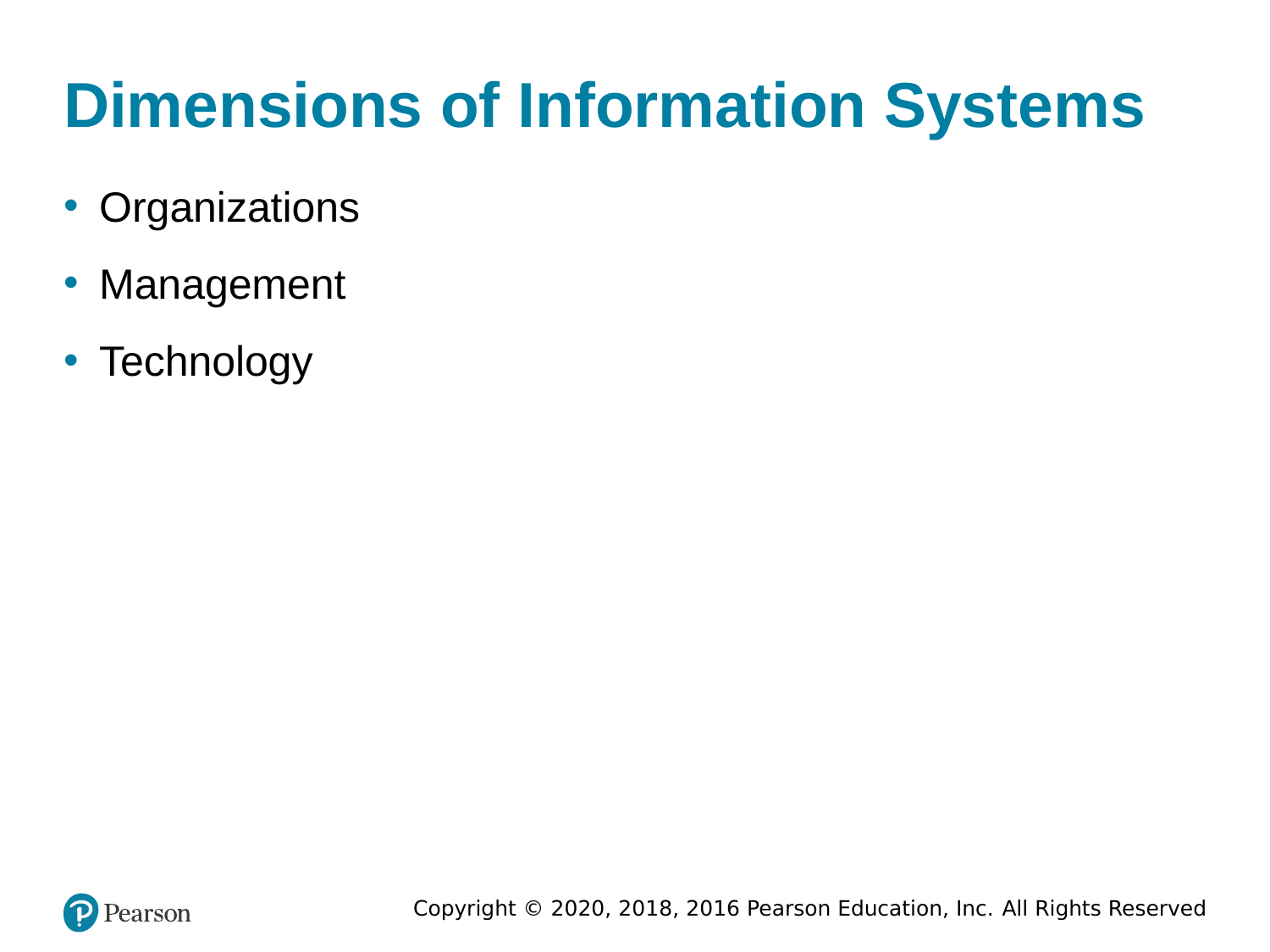

# Dimensions of Information Systems
Organizations
Management
Technology